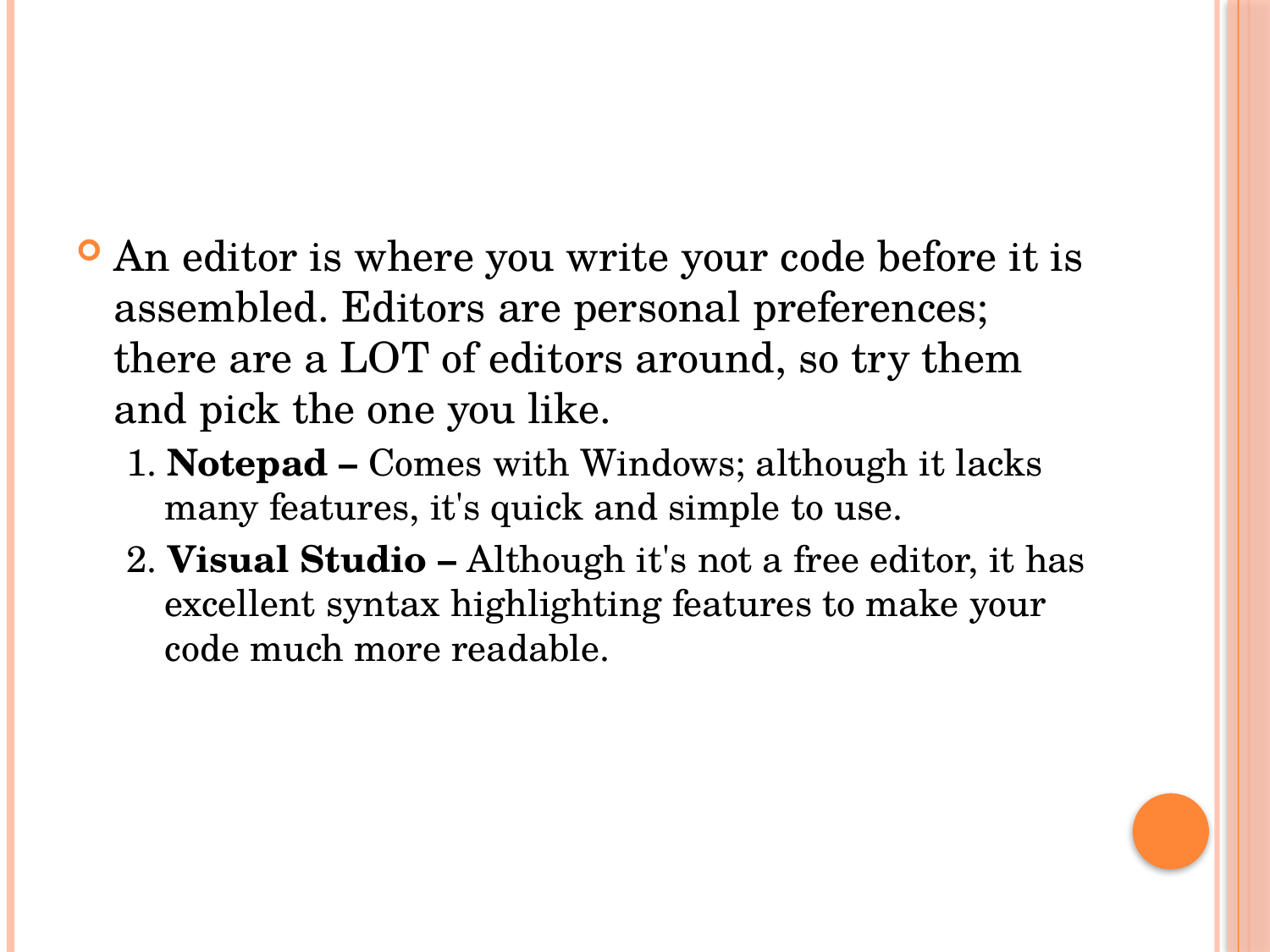

#
An editor is where you write your code before it is assembled. Editors are personal preferences; there are a LOT of editors around, so try them and pick the one you like.
1. Notepad – Comes with Windows; although it lacks many features, it's quick and simple to use.
2. Visual Studio – Although it's not a free editor, it has excellent syntax highlighting features to make your code much more readable.